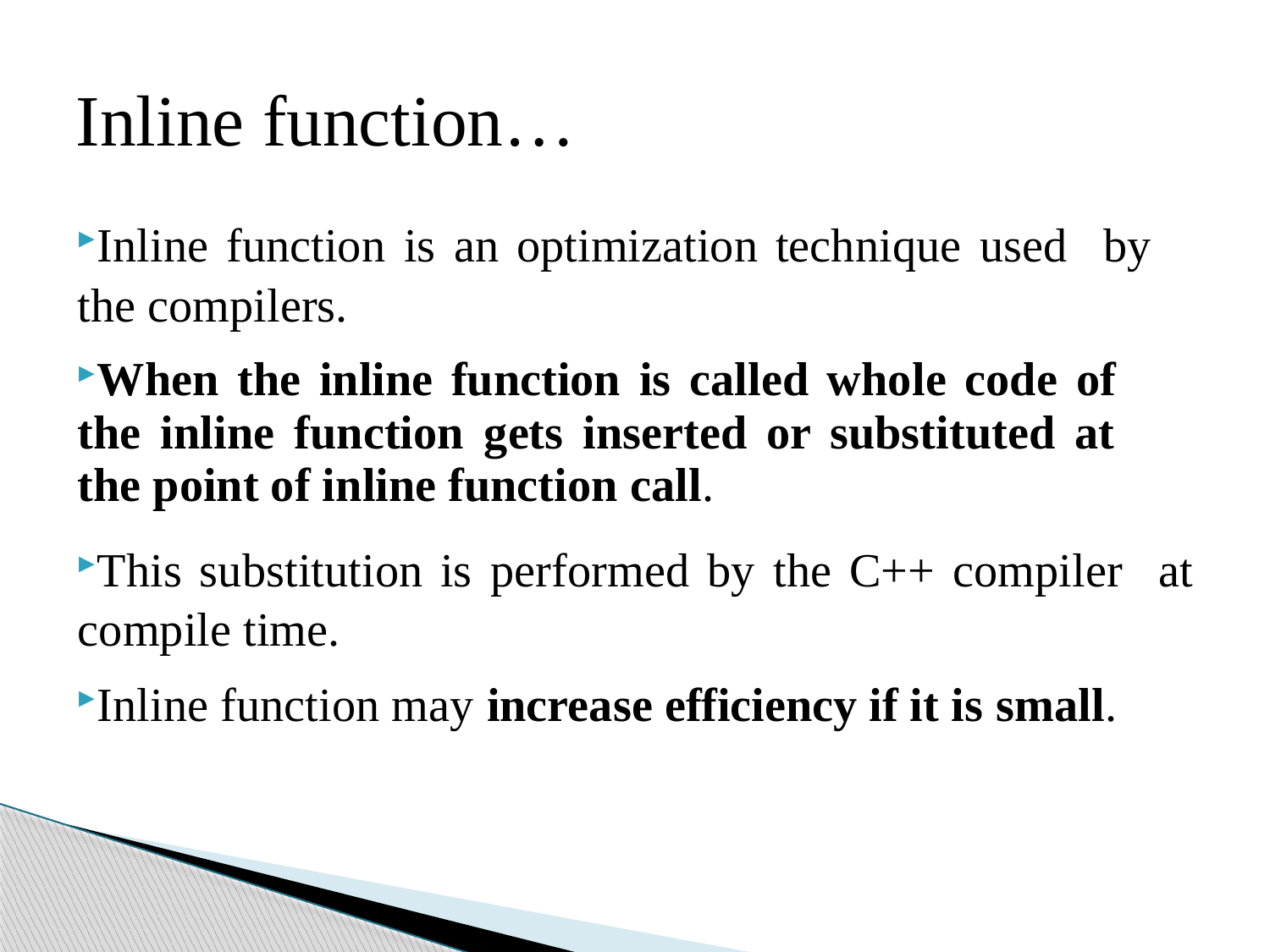

# Inline function…
Inline function is an optimization technique used  by the compilers.
When the inline function is called whole code of  the inline function gets inserted or substituted at  the point of inline function call.
This substitution is performed by the C++ compiler  at compile time.
Inline function may increase efficiency if it is small.